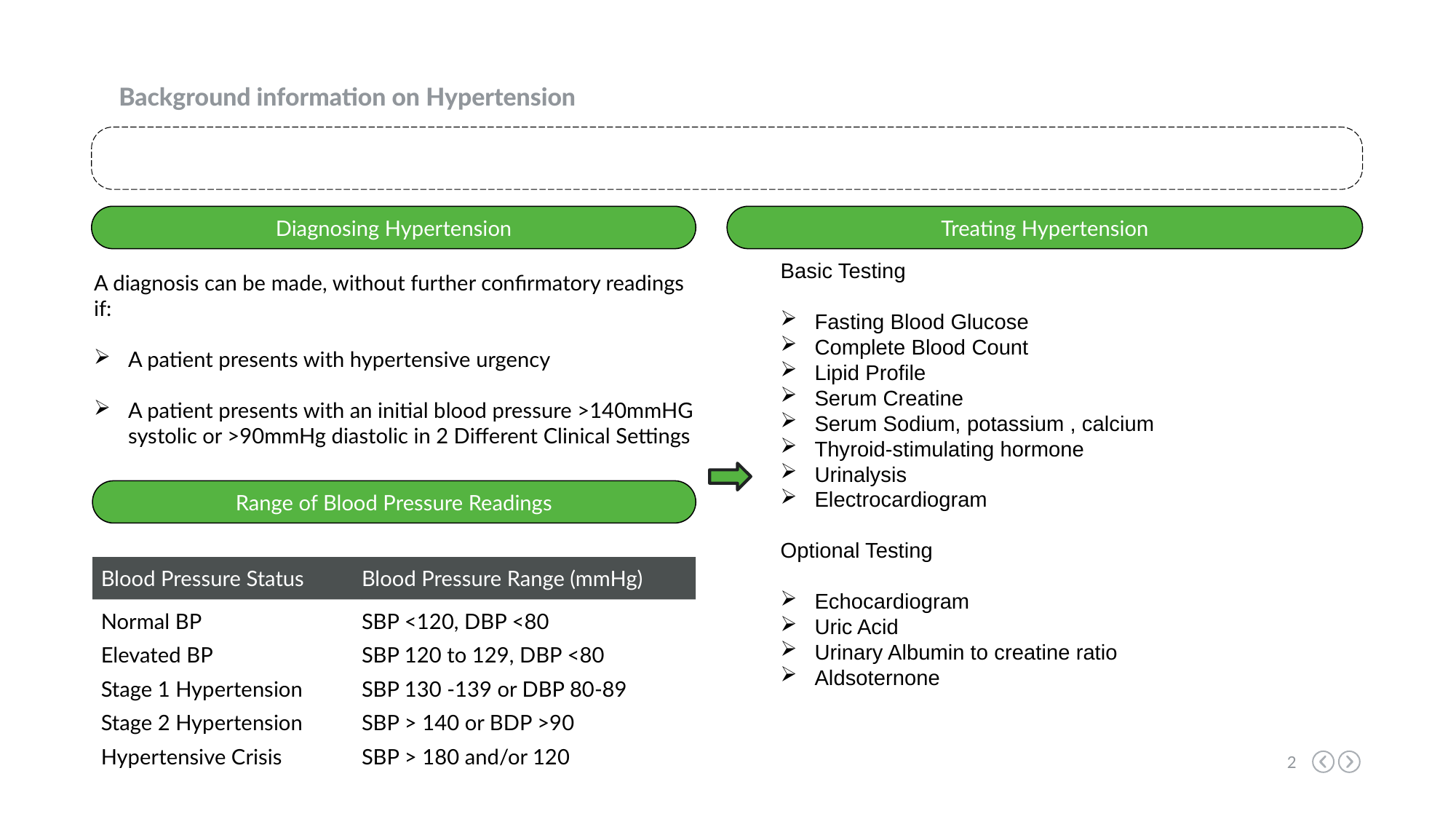

Background information on Hypertension
Hypertension is a common medical condition that occurs when the force of blood flow through the blood vessels is persistently
elevated. It’s a major risk factor for the development of stroke, ischemic heart disease and renal dysfunction
Diagnosing Hypertension
Treating Hypertension
Basic Testing

Fasting Blood Glucose
Complete Blood Count
Lipid Profile
Serum Creatine
Serum Sodium, potassium , calcium
Thyroid-stimulating hormone
Urinalysis
Electrocardiogram

Optional Testing

Echocardiogram
Uric Acid
Urinary Albumin to creatine ratio
Aldsoternone
A diagnosis can be made, without further confirmatory readings if:

A patient presents with hypertensive urgency

A patient presents with an initial blood pressure >140mmHG systolic or >90mmHg diastolic in 2 Different Clinical Settings

Range of Blood Pressure Readings
Blood Pressure Status
Blood Pressure Range (mmHg)
Normal BP
SBP <120, DBP <80
Elevated BP
SBP 120 to 129, DBP <80
Stage 1 Hypertension
SBP 130 -139 or DBP 80-89
Stage 2 Hypertension
SBP > 140 or BDP >90

Hypertensive Crisis
SBP > 180 and/or 120